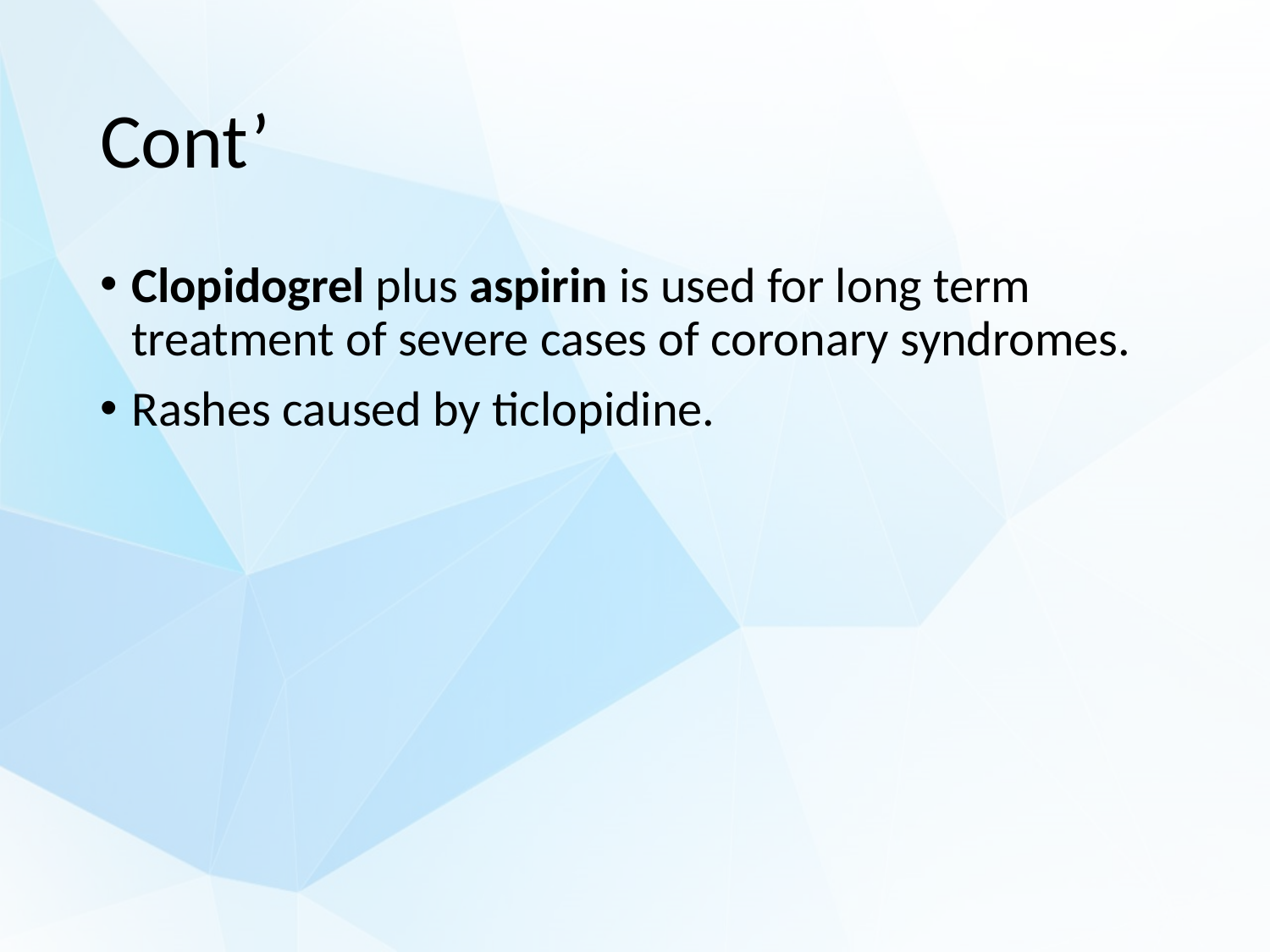

# Cont’
Clopidogrel plus aspirin is used for long term treatment of severe cases of coronary syndromes.
Rashes caused by ticlopidine.